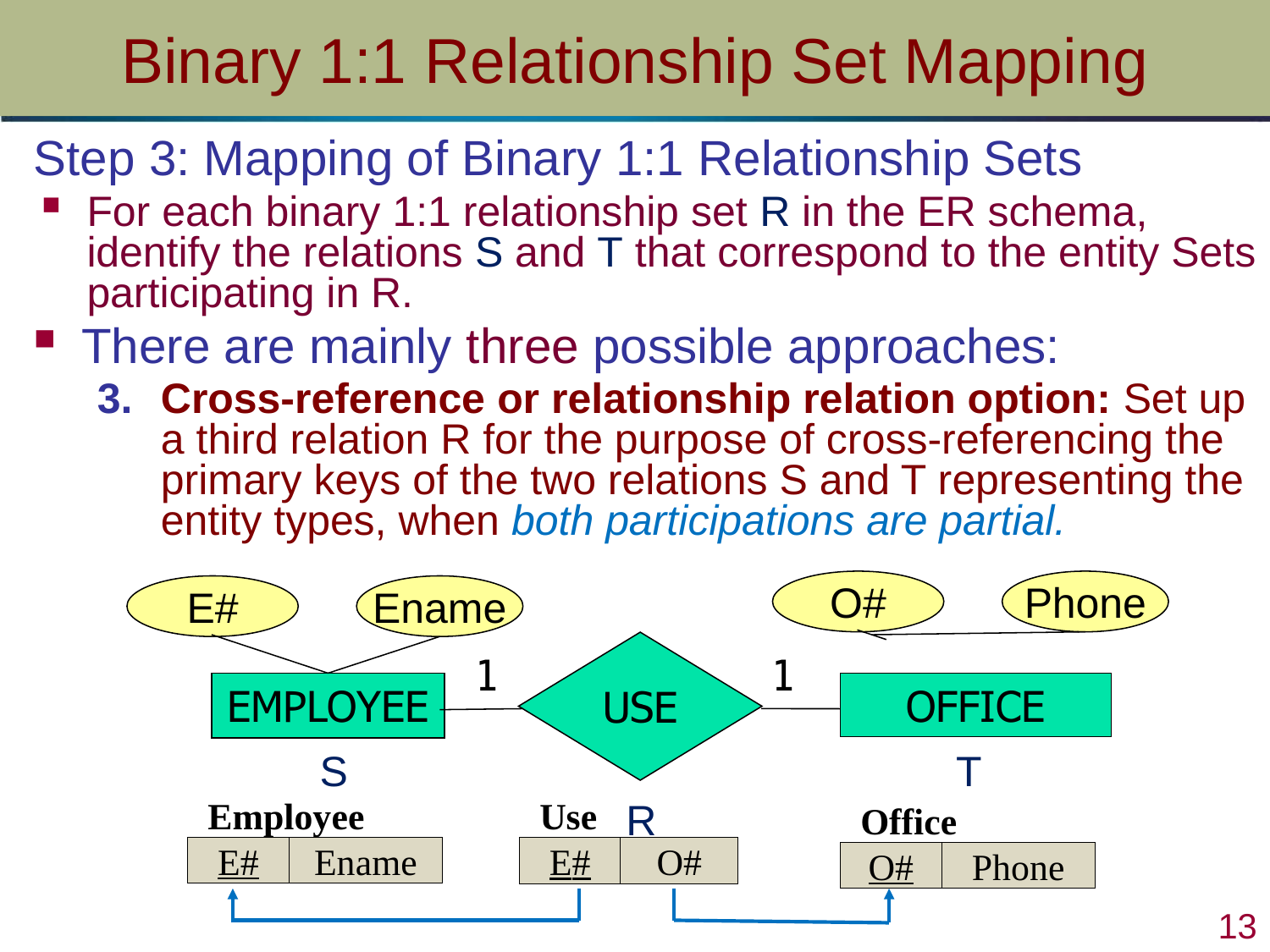

# Binary 1:1 Relationship Set Mapping
Step 3: Mapping of Binary 1:1 Relationship Sets
For each binary 1:1 relationship set R in the ER schema, identify the relations S and T that correspond to the entity Sets participating in R.
There are mainly three possible approaches:
Cross-reference or relationship relation option: Set up a third relation R for the purpose of cross-referencing the primary keys of the two relations S and T representing the entity types, when both participations are partial.

O#
Phone
E#
Ename
USE
1
1
EMPLOYEE
OFFICE

S
T
R
| Employee |  |
| --- | --- |
| E# | Ename |
| Use |  |
| --- | --- |
| E# | O# |
| Office |  |
| --- | --- |
| O# | Phone |
 13